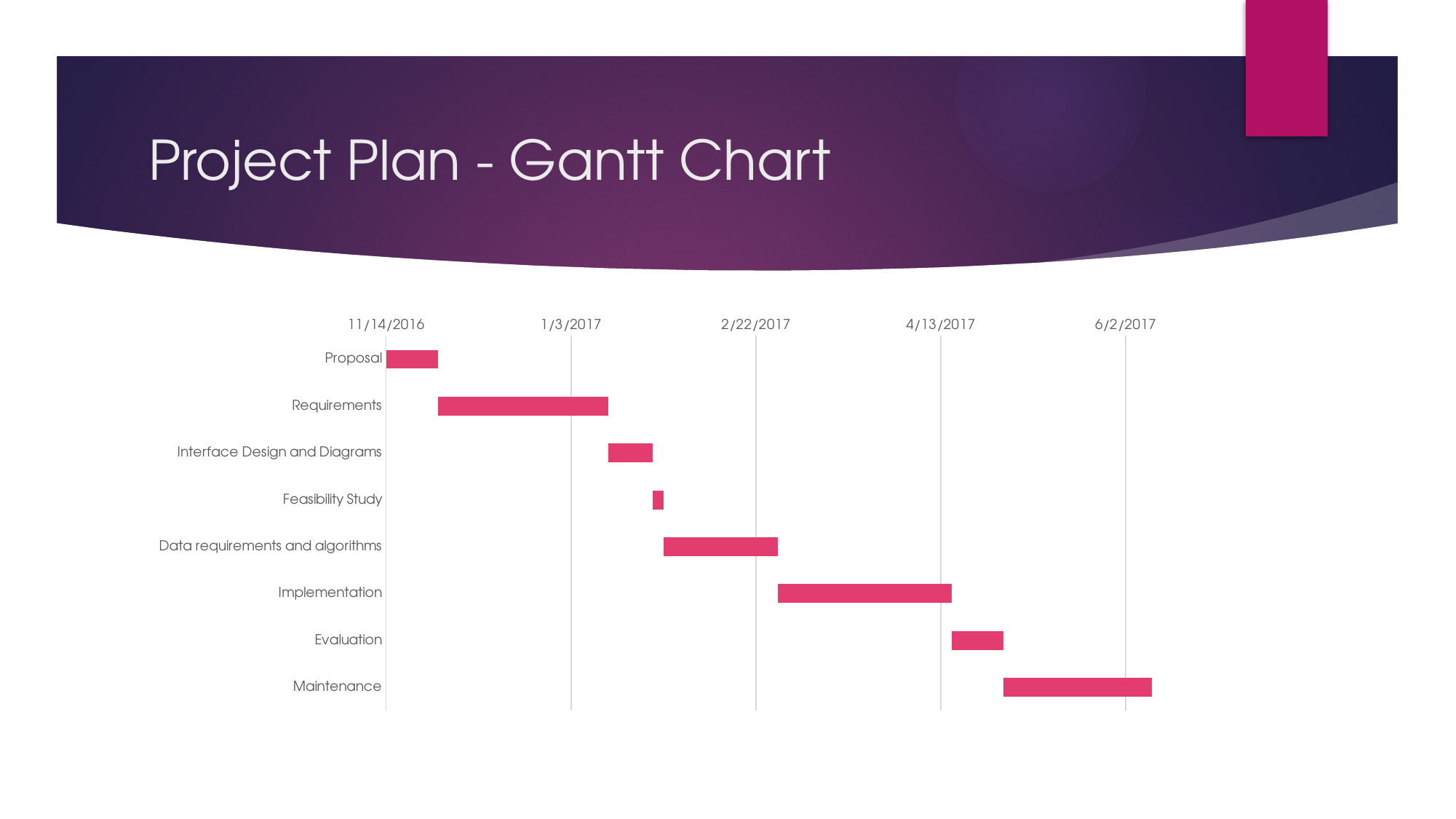

# Project Plan - Gantt Chart

### Chart

| Category | Start Date |  |
|---|---|---|
| Proposal | 42688.0 | 14.0 |
| Requirements | 42702.0 | 46.0 |
| Interface Design and Diagrams | 42748.0 | 12.0 |
| Feasibility Study | 42760.0 | 3.0 |
| Data requirements and algorithms | 42763.0 | 31.0 |
| Implementation | 42794.0 | 47.0 |
| Evaluation | 42841.0 | 14.0 |
| Maintenance | 42855.0 | 40.0 |